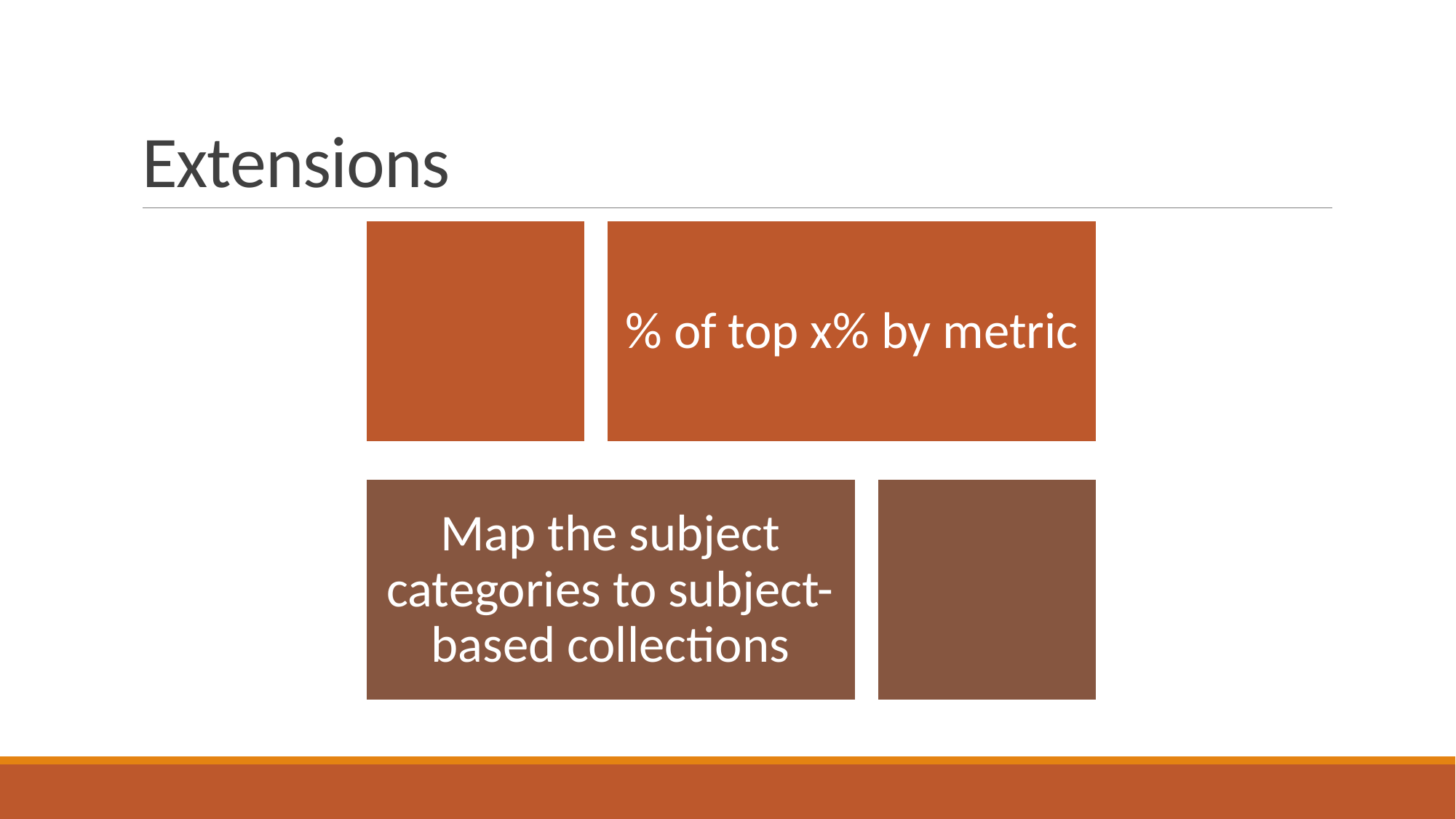

# Extensions
% of top x% by metric
Map the subject categories to subject-based collections